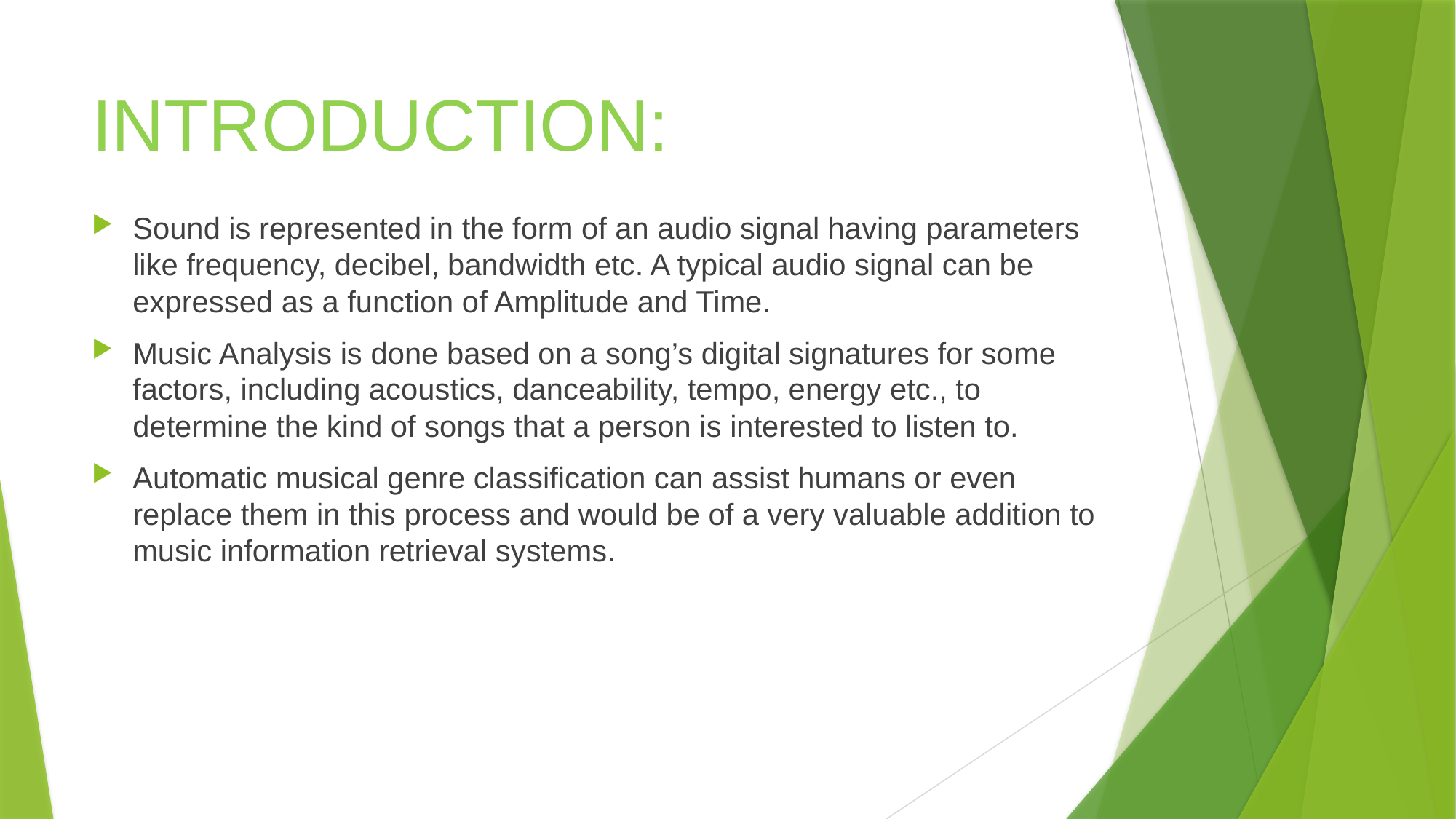

# INTRODUCTION:
Sound is represented in the form of an audio signal having parameters like frequency, decibel, bandwidth etc. A typical audio signal can be expressed as a function of Amplitude and Time.
Music Analysis is done based on a song’s digital signatures for some factors, including acoustics, danceability, tempo, energy etc., to determine the kind of songs that a person is interested to listen to.
Automatic musical genre classification can assist humans or even replace them in this process and would be of a very valuable addition to music information retrieval systems.